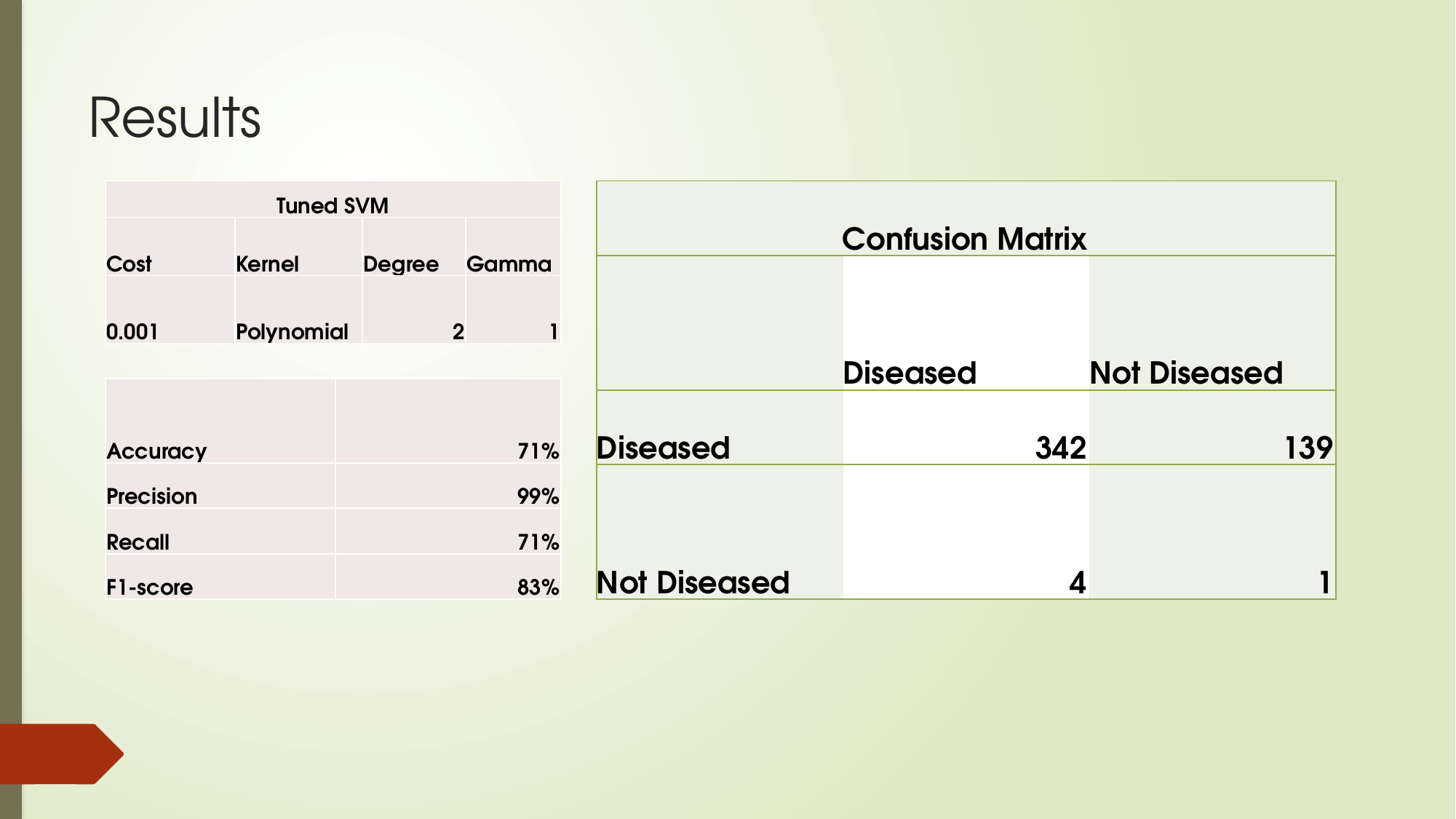

# Results
| Tuned SVM |  |  |  |
| --- | --- | --- | --- |
| Cost | Kernel | Degree | Gamma |
| 0.001 | Polynomial | 2 | 1 |
| Confusion Matrix |  |  |
| --- | --- | --- |
|  | Diseased | Not Diseased |
| Diseased | 342 | 139 |
| Not Diseased | 4 | 1 |
| Accuracy | 71% |
| --- | --- |
| Precision | 99% |
| Recall | 71% |
| F1-score | 83% |